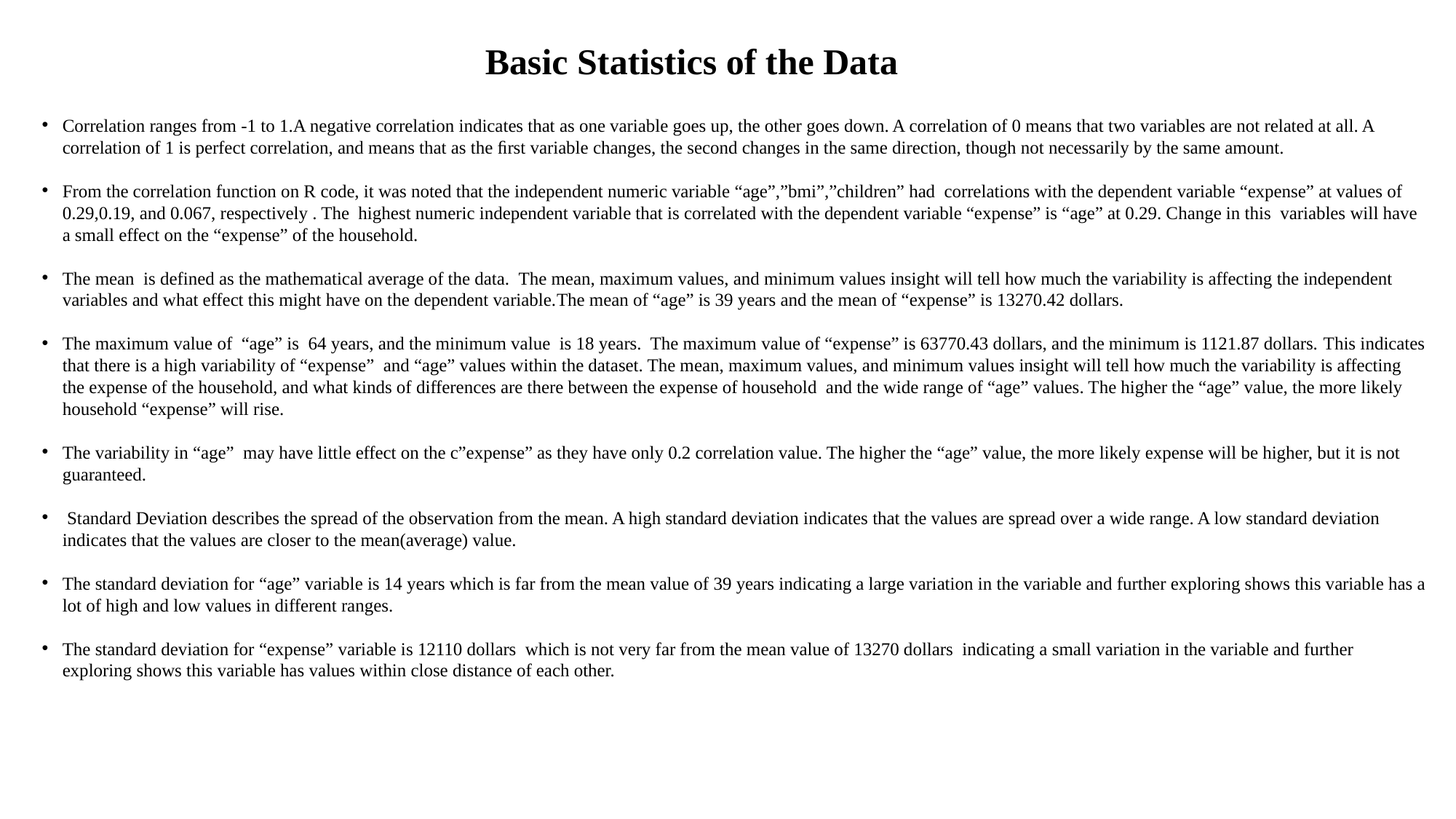

Basic Statistics of the Data
Correlation ranges from -1 to 1.A negative correlation indicates that as one variable goes up, the other goes down. A correlation of 0 means that two variables are not related at all. A correlation of 1 is perfect correlation, and means that as the ﬁrst variable changes, the second changes in the same direction, though not necessarily by the same amount.

From the correlation function on R code, it was noted that the independent numeric variable “age”,”bmi”,”children” had  correlations with the dependent variable “expense” at values of 0.29,0.19, and 0.067, respectively . The  highest numeric independent variable that is correlated with the dependent variable “expense” is “age” at 0.29. Change in this  variables will have a small effect on the “expense” of the household.

The mean  is defined as the mathematical average of the data.  The mean, maximum values, and minimum values insight will tell how much the variability is affecting the independent variables and what effect this might have on the dependent variable.The mean of “age” is 39 years and the mean of “expense” is 13270.42 dollars.

The maximum value of  “age” is  64 years, and the minimum value  is 18 years.  The maximum value of “expense” is 63770.43 dollars, and the minimum is 1121.87 dollars. This indicates that there is a high variability of “expense”  and “age” values within the dataset. The mean, maximum values, and minimum values insight will tell how much the variability is affecting the expense of the household, and what kinds of differences are there between the expense of household  and the wide range of “age” values. The higher the “age” value, the more likely household “expense” will rise.

The variability in “age”  may have little effect on the c”expense” as they have only 0.2 correlation value. The higher the “age” value, the more likely expense will be higher, but it is not guaranteed.

 Standard Deviation describes the spread of the observation from the mean. A high standard deviation indicates that the values are spread over a wide range. A low standard deviation indicates that the values are closer to the mean(average) value.

The standard deviation for “age” variable is 14 years which is far from the mean value of 39 years indicating a large variation in the variable and further exploring shows this variable has a lot of high and low values in different ranges.

The standard deviation for “expense” variable is 12110 dollars  which is not very far from the mean value of 13270 dollars  indicating a small variation in the variable and further exploring shows this variable has values within close distance of each other.